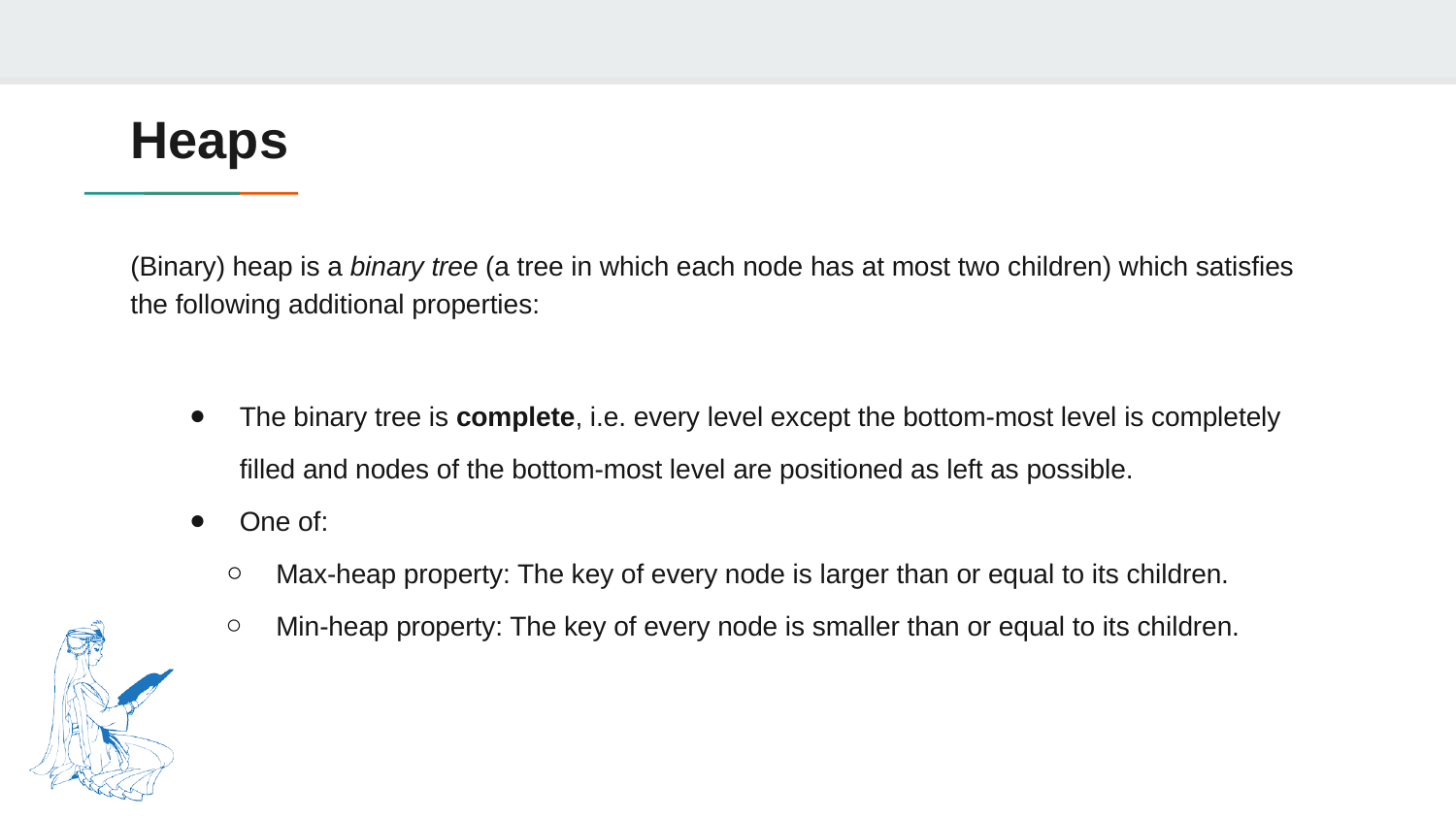

# Heaps
(Binary) heap is a binary tree (a tree in which each node has at most two children) which satisfies the following additional properties:
The binary tree is complete, i.e. every level except the bottom-most level is completely filled and nodes of the bottom-most level are positioned as left as possible.
One of:
Max-heap property: The key of every node is larger than or equal to its children.
Min-heap property: The key of every node is smaller than or equal to its children.